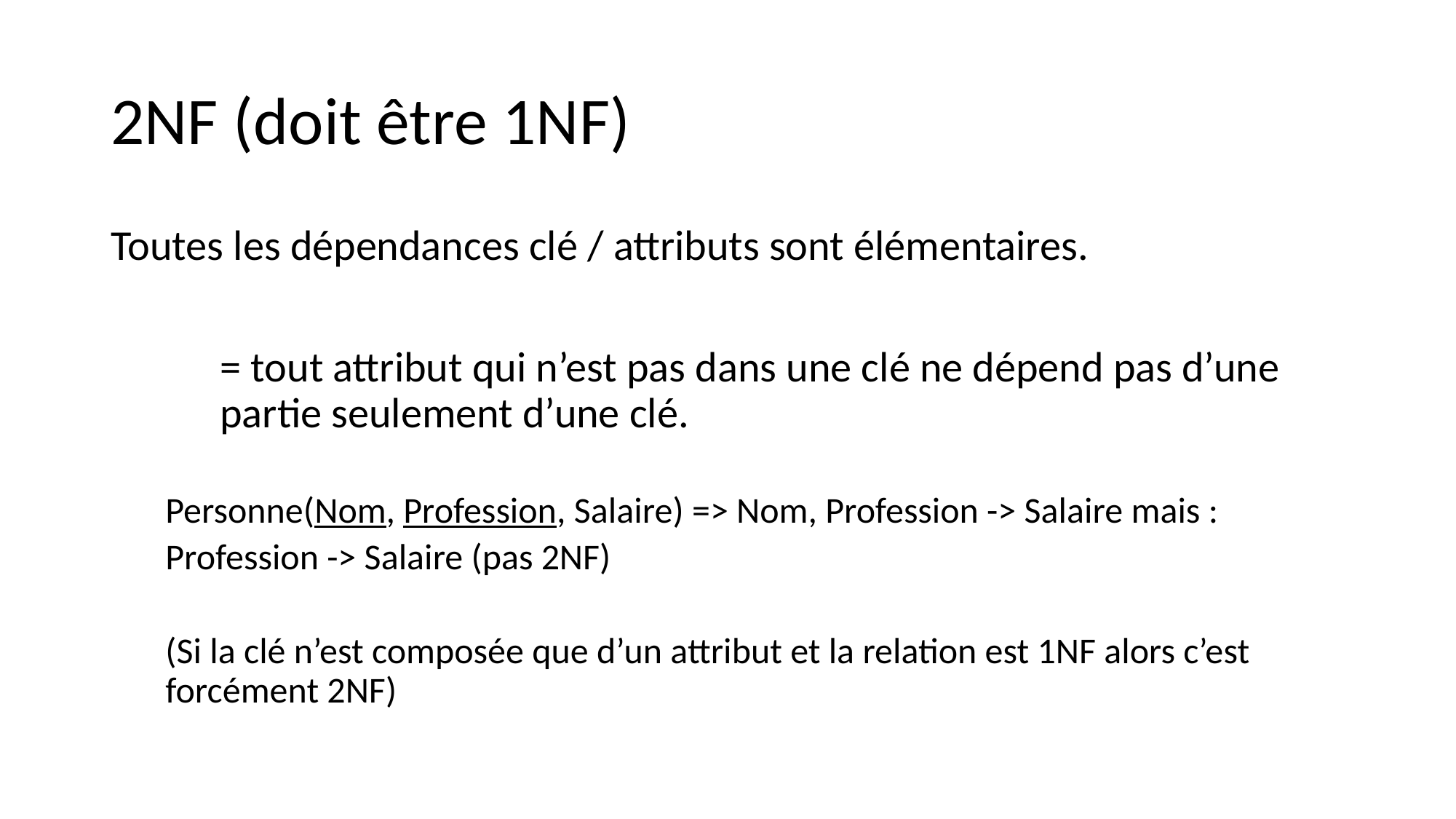

# 2NF (doit être 1NF)
Toutes les dépendances clé / attributs sont élémentaires.

	= tout attribut qui n’est pas dans une clé ne dépend pas d’une 		partie seulement d’une clé.

Personne(Nom, Profession, Salaire) => Nom, Profession -> Salaire mais :
Profession -> Salaire (pas 2NF)

(Si la clé n’est composée que d’un attribut et la relation est 1NF alors c’est forcément 2NF)